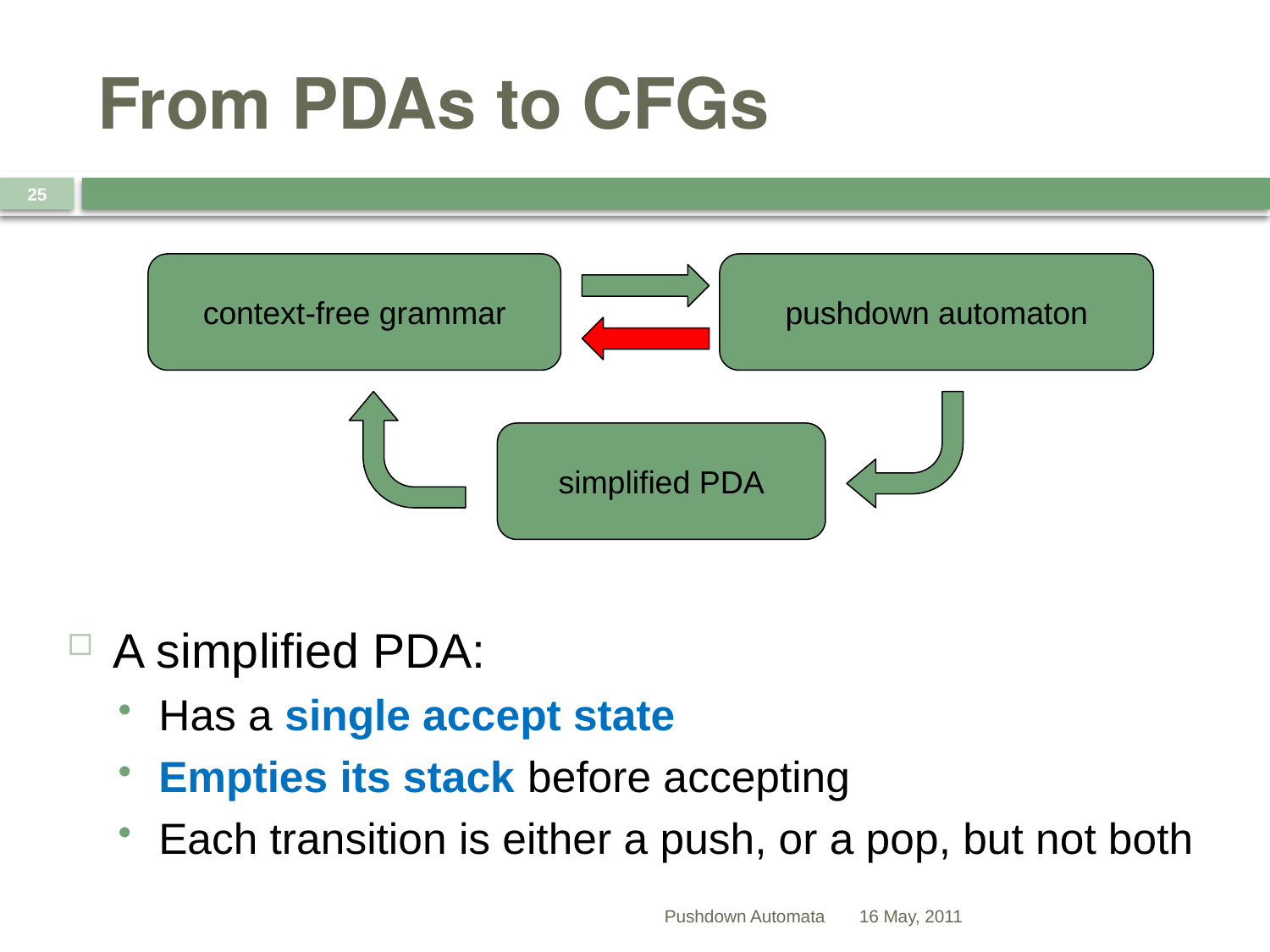

# From PDAs to CFGs
25
context-free grammar
pushdown automaton

simplified PDA
A simplified PDA:
Has a single accept state
Empties its stack before accepting
Each transition is either a push, or a pop, but not both
Pushdown Automata
16 May, 2011